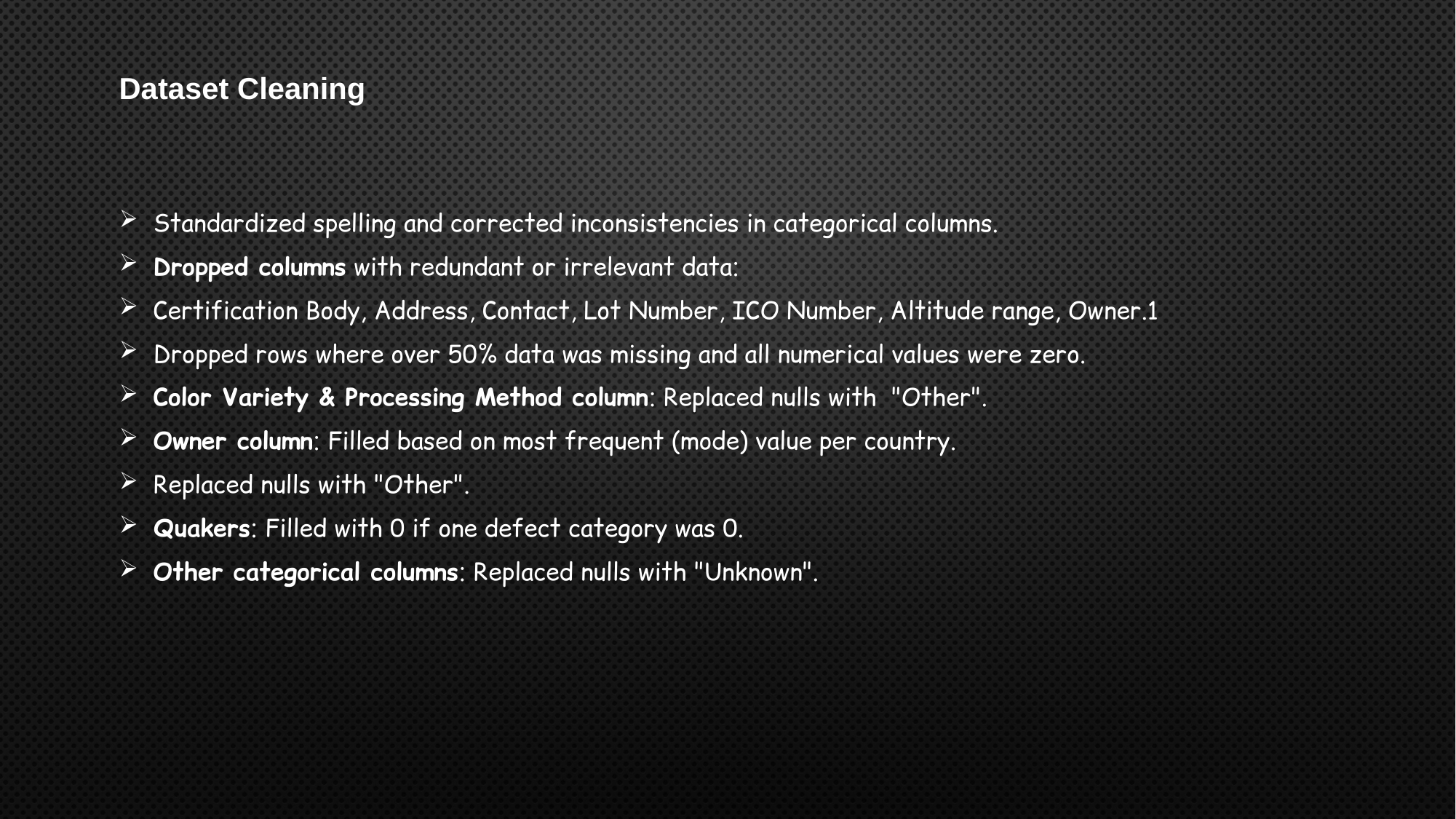

Dataset Cleaning
Standardized spelling and corrected inconsistencies in categorical columns.
Dropped columns with redundant or irrelevant data:
Certification Body, Address, Contact, Lot Number, ICO Number, Altitude range, Owner.1
Dropped rows where over 50% data was missing and all numerical values were zero.
Color Variety & Processing Method column: Replaced nulls with  "Other".
Owner column: Filled based on most frequent (mode) value per country.
Replaced nulls with "Other".
Quakers: Filled with 0 if one defect category was 0.
Other categorical columns: Replaced nulls with "Unknown".